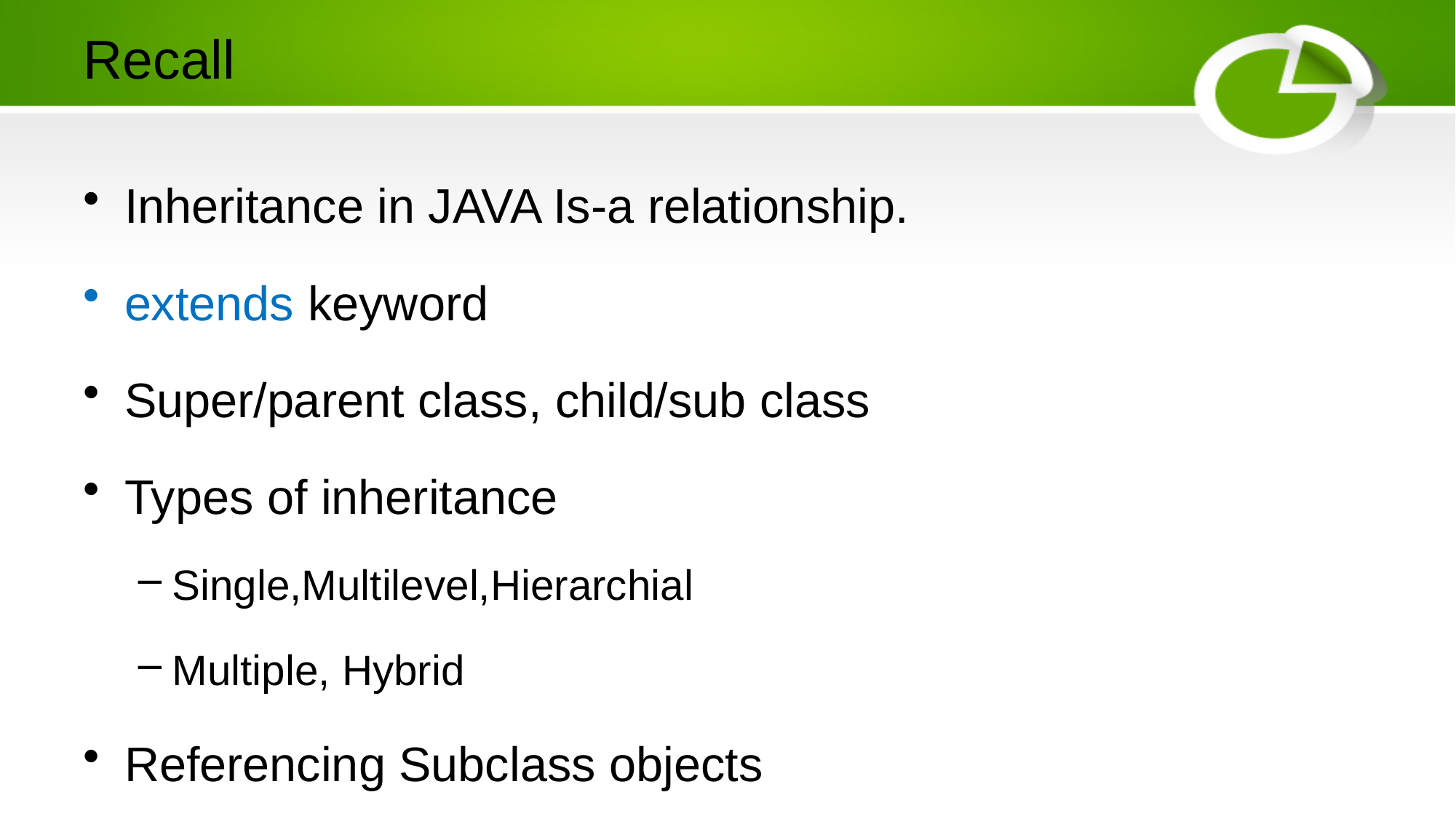

# Recall
Inheritance in JAVA Is-a relationship.
extends keyword
Super/parent class, child/sub class
Types of inheritance
Single,Multilevel,Hierarchial
Multiple, Hybrid
Referencing Subclass objects